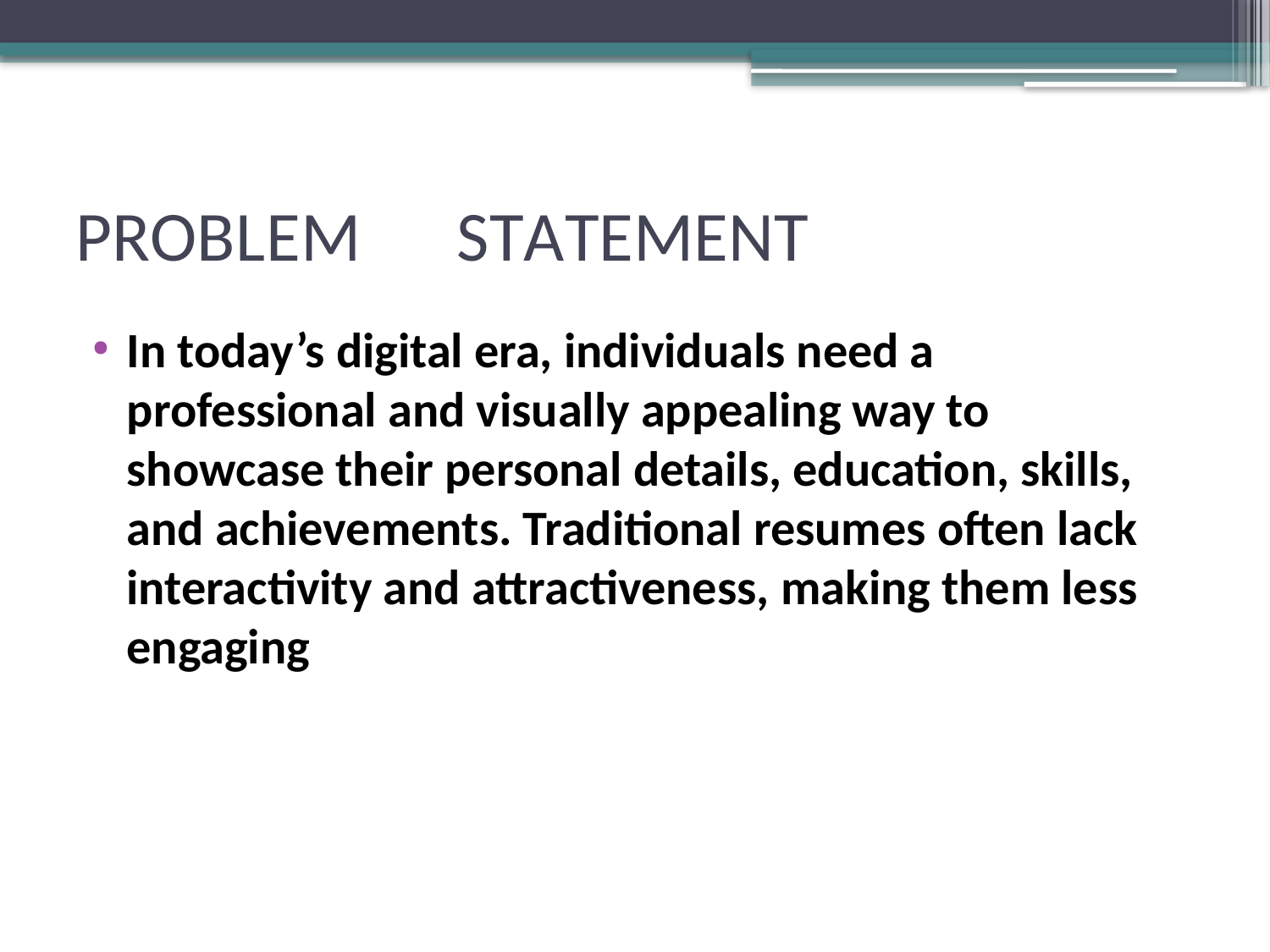

# PROBLEM	STATEMENT
In today’s digital era, individuals need a professional and visually appealing way to showcase their personal details, education, skills, and achievements. Traditional resumes often lack interactivity and attractiveness, making them less engaging